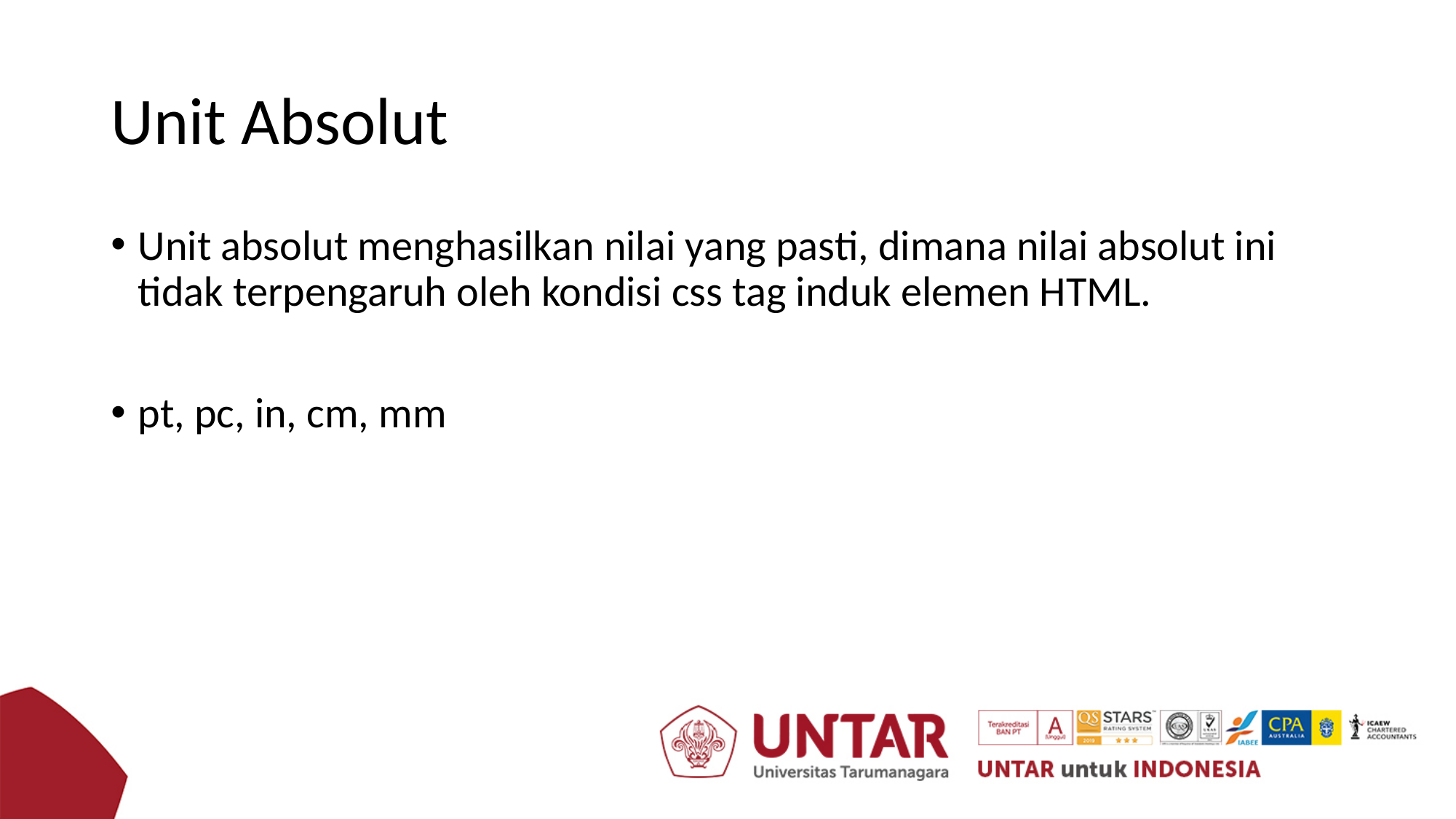

# Unit Absolut
Unit absolut menghasilkan nilai yang pasti, dimana nilai absolut ini tidak terpengaruh oleh kondisi css tag induk elemen HTML.

pt, pc, in, cm, mm